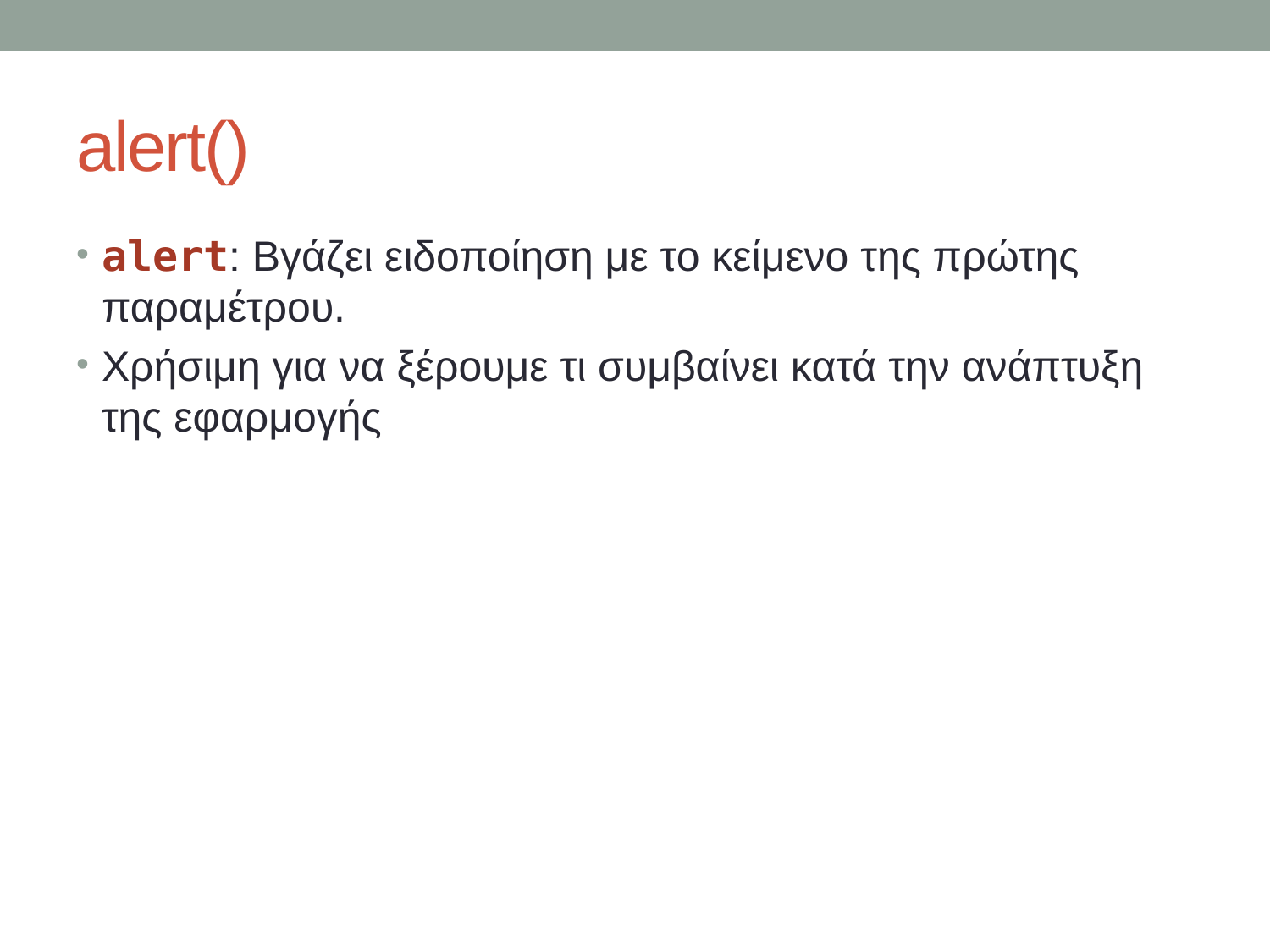

# alert()
alert: Βγάζει ειδοποίηση με το κείμενο της πρώτης παραμέτρου.
Χρήσιμη για να ξέρουμε τι συμβαίνει κατά την ανάπτυξη της εφαρμογής